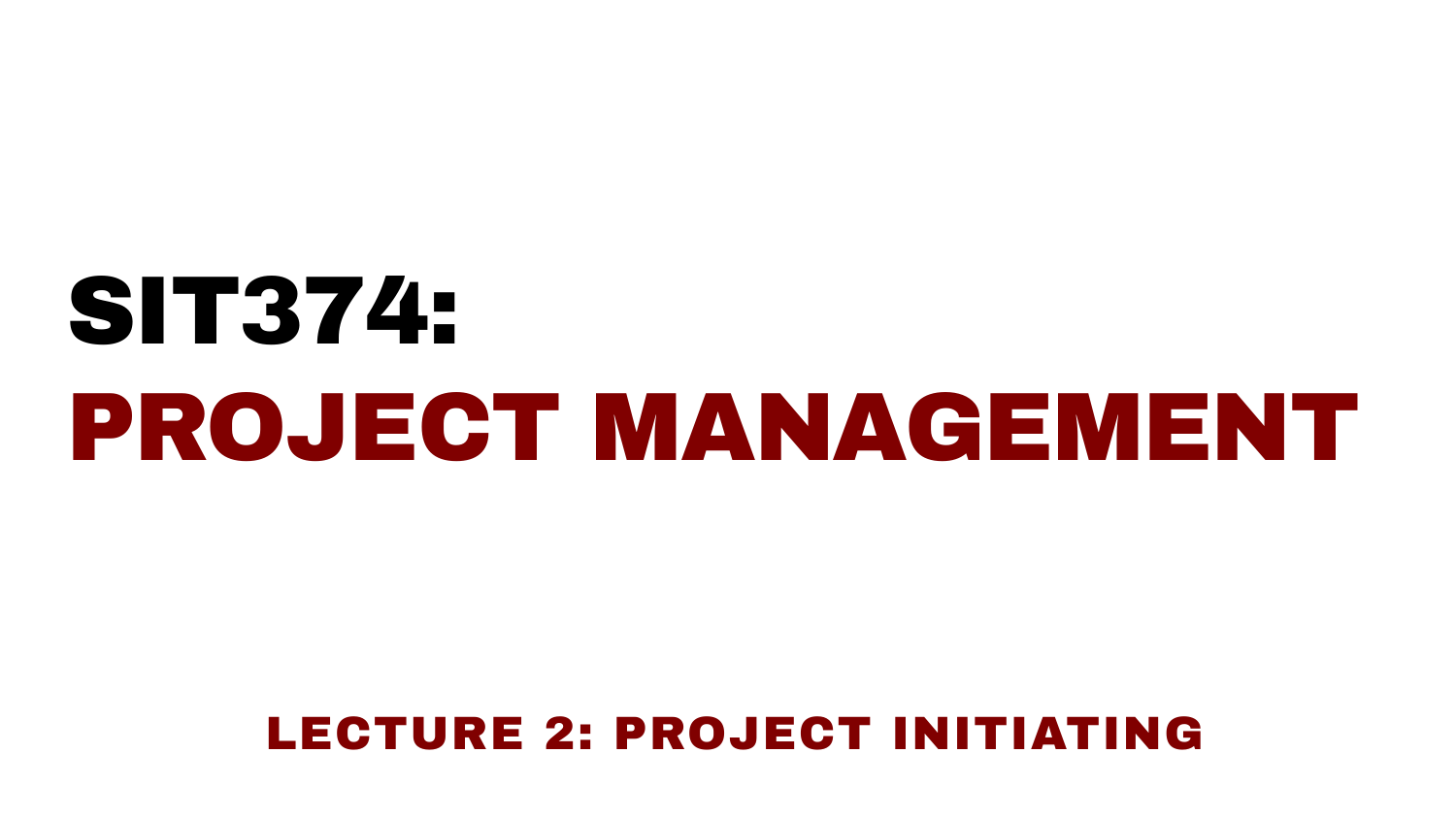

# SIT374: Project Management
Lecture 2: Project Initiating